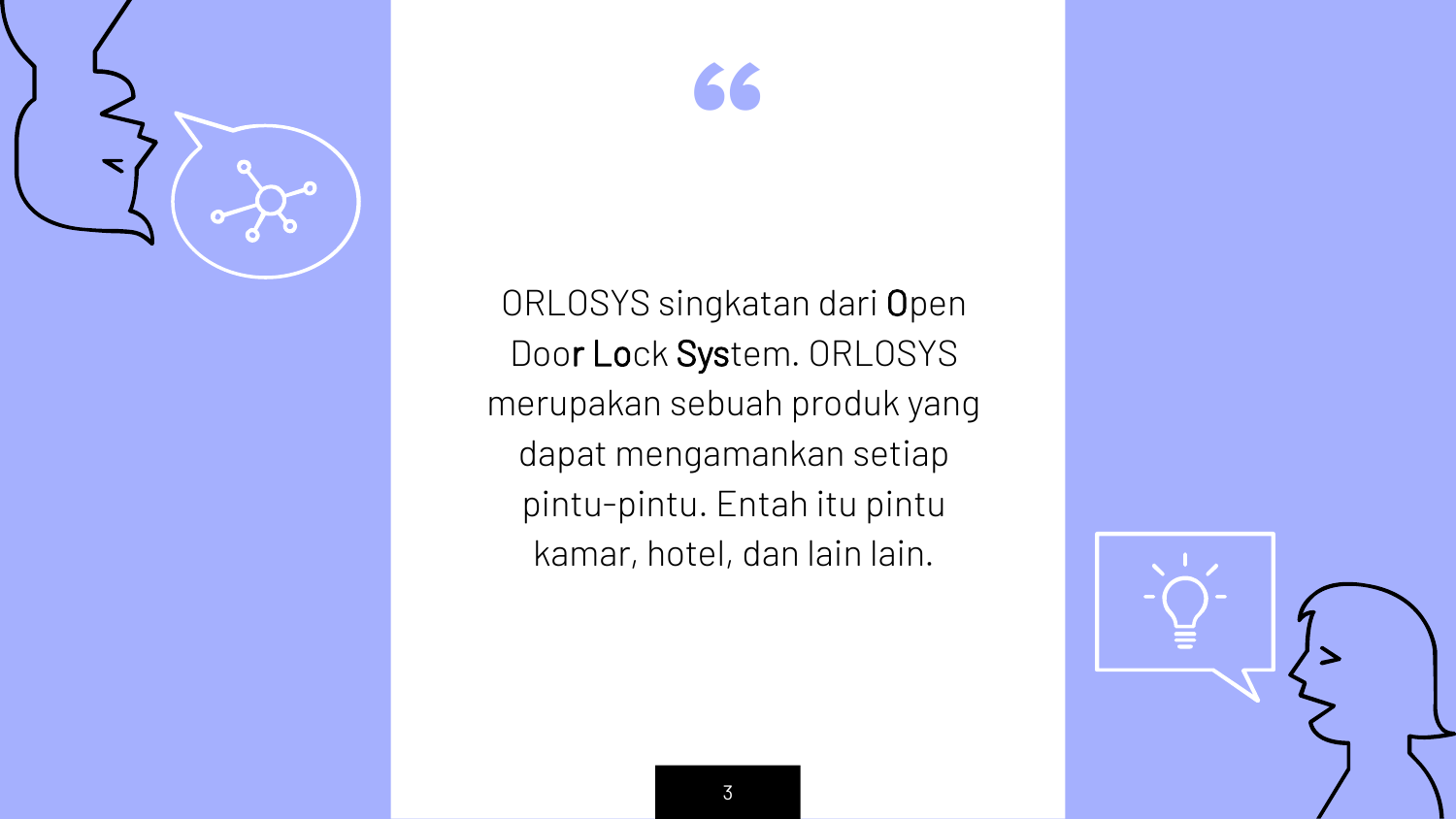

ORLOSYS singkatan dari Open Door Lock System. ORLOSYS merupakan sebuah produk yang dapat mengamankan setiap pintu-pintu. Entah itu pintu kamar, hotel, dan lain lain.
3